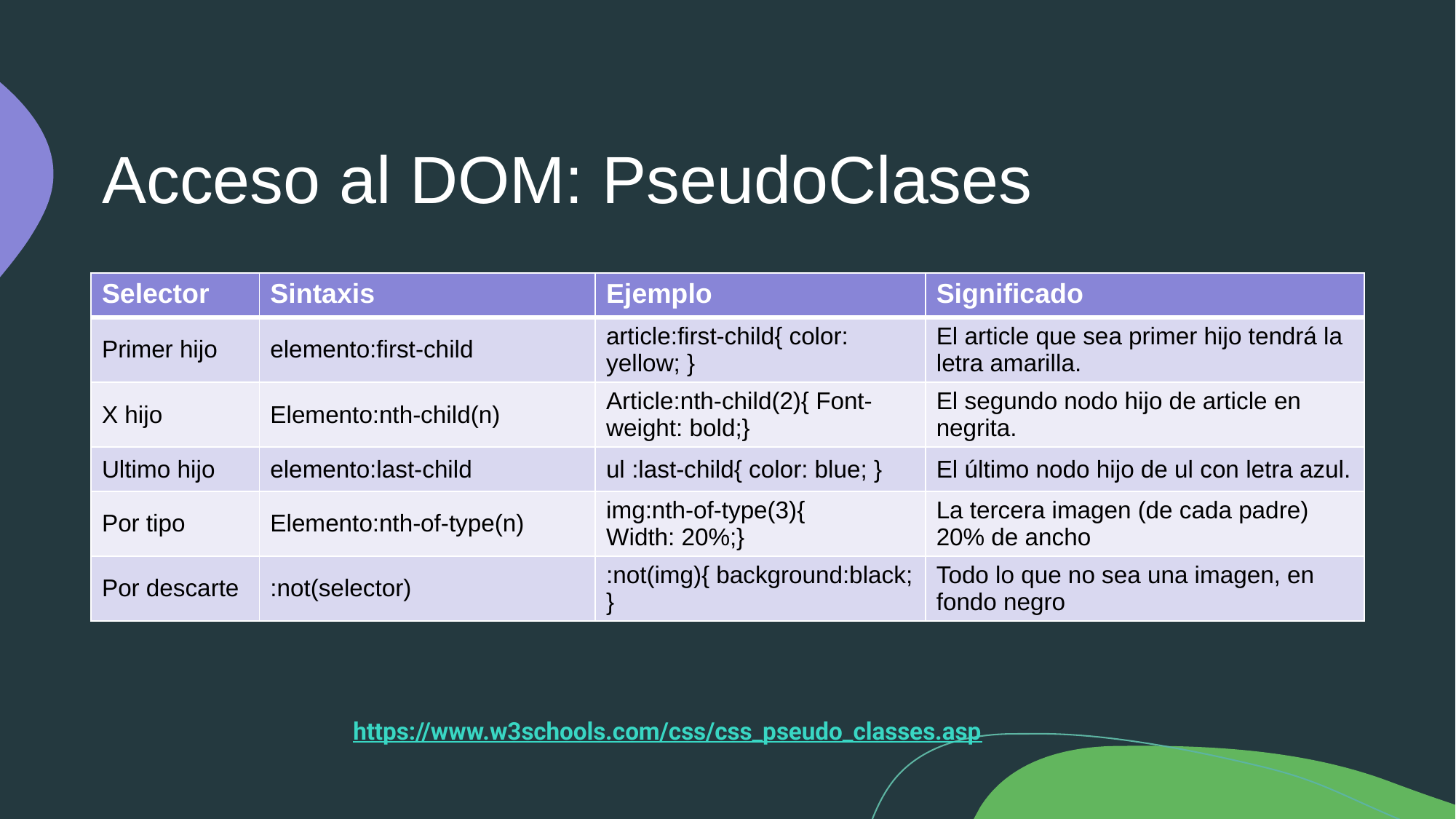

# Acceso al DOM: PseudoClases
| Selector | Sintaxis | Ejemplo | Significado |
| --- | --- | --- | --- |
| Primer hijo | elemento:first-child | article:first-child{ color: yellow; } | El article que sea primer hijo tendrá la letra amarilla. |
| X hijo | Elemento:nth-child(n) | Article:nth-child(2){ Font-weight: bold;} | El segundo nodo hijo de article en negrita. |
| Ultimo hijo | elemento:last-child | ul :last-child{ color: blue; } | El último nodo hijo de ul con letra azul. |
| Por tipo | Elemento:nth-of-type(n) | img:nth-of-type(3){ Width: 20%;} | La tercera imagen (de cada padre) 20% de ancho |
| Por descarte | :not(selector) | :not(img){ background:black; } | Todo lo que no sea una imagen, en fondo negro |
https://www.w3schools.com/css/css_pseudo_classes.asp